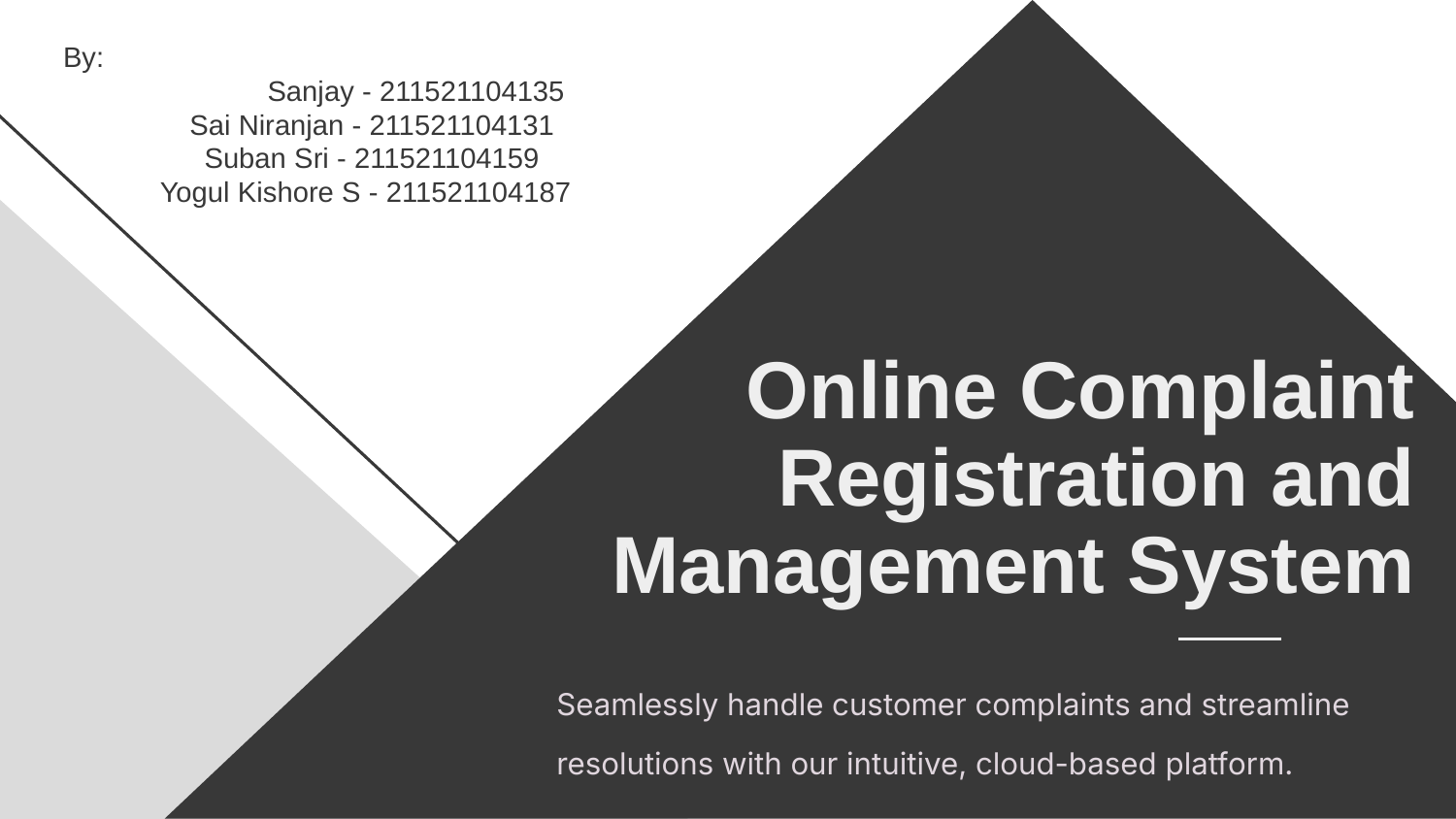

By:
          Sanjay - 211521104135
Sai Niranjan - 211521104131
Suban Sri - 211521104159
   Yogul Kishore S - 211521104187

# Online Complaint Registration and Management System
Seamlessly handle customer complaints and streamline resolutions with our intuitive, cloud-based platform.